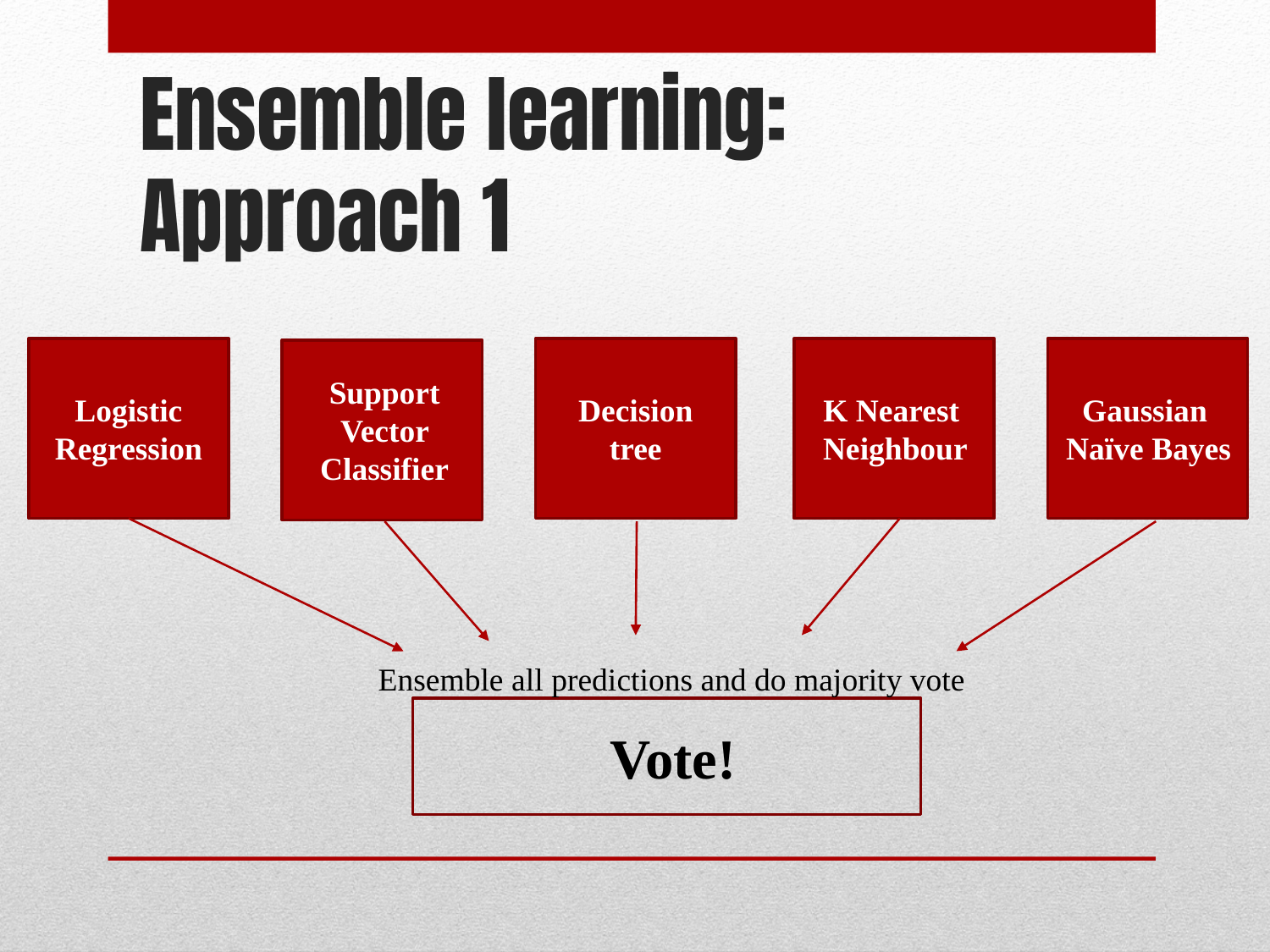

# Ensemble learning: Approach 1

Support Vector Classifier
Gaussian
Naïve Bayes
Logistic Regression
Decision tree
K Nearest
Neighbour
Ensemble all predictions and do majority vote

Vote!